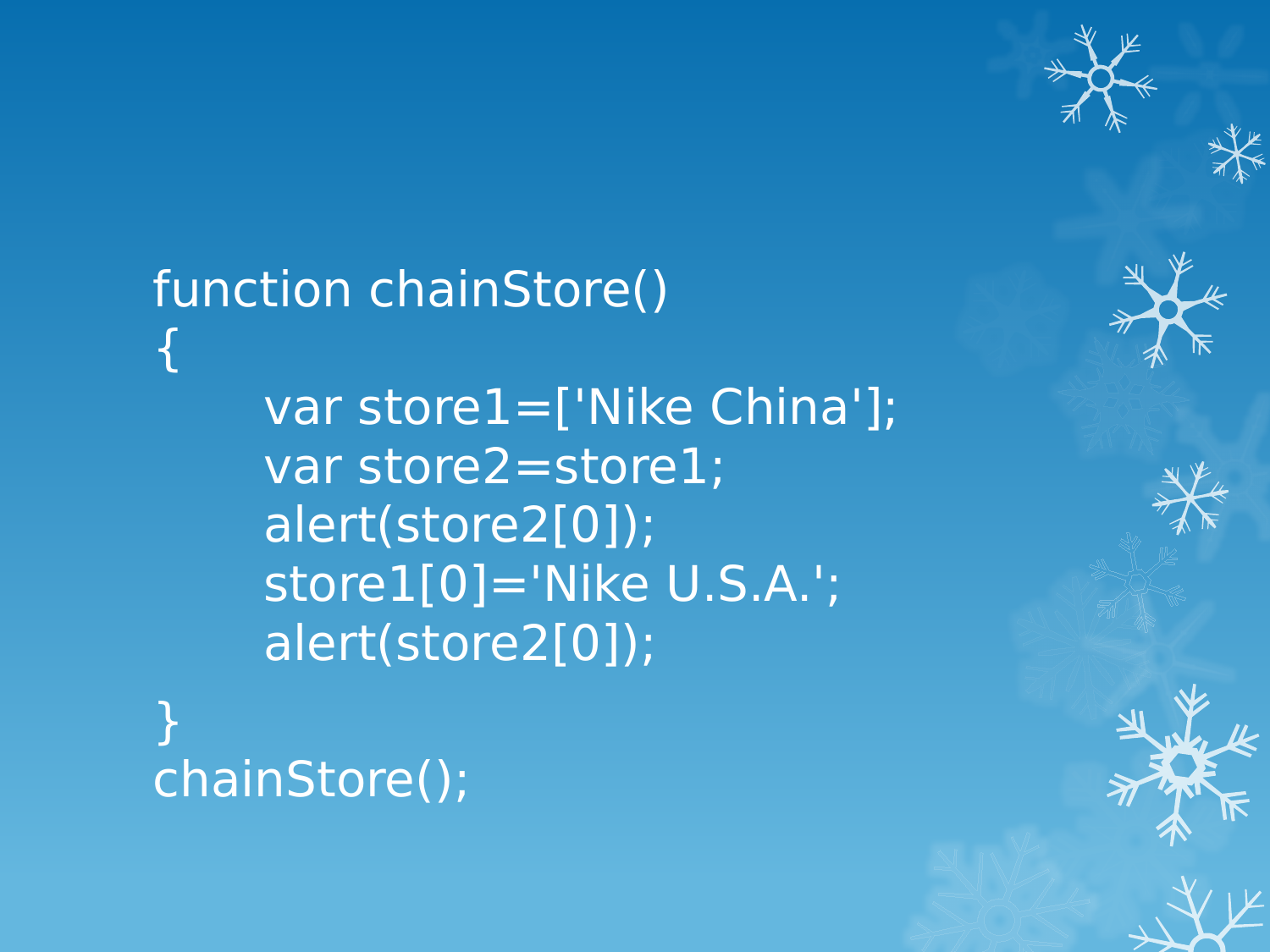

#
function chainStore() 
{ 
	var store1=['Nike China']; 
	var store2=store1; 
	alert(store2[0]);
	store1[0]='Nike U.S.A.'; 
	alert(store2[0]);
} 
chainStore();